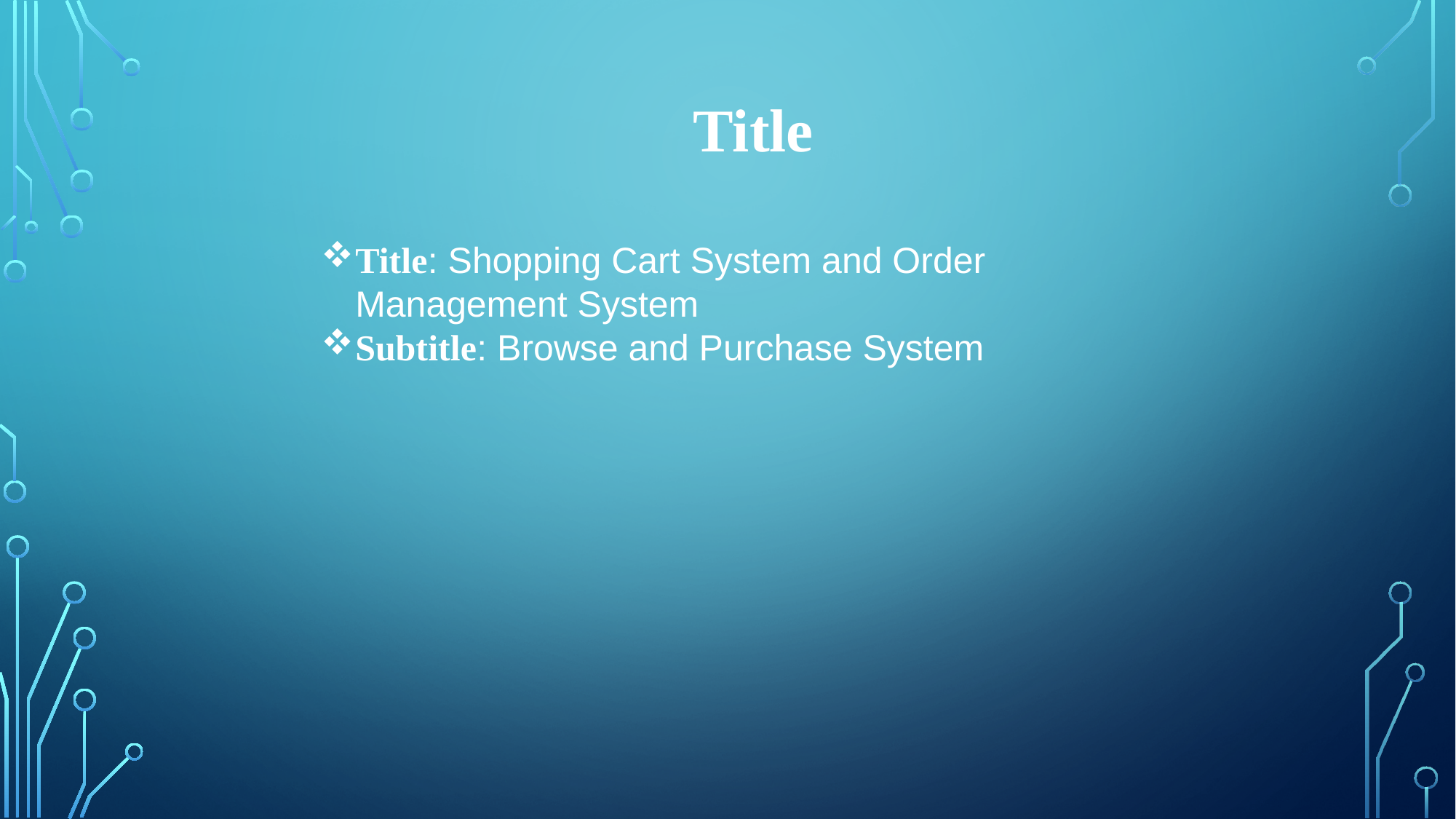

Title

Title: Shopping Cart System and Order Management System
Subtitle: Browse and Purchase System